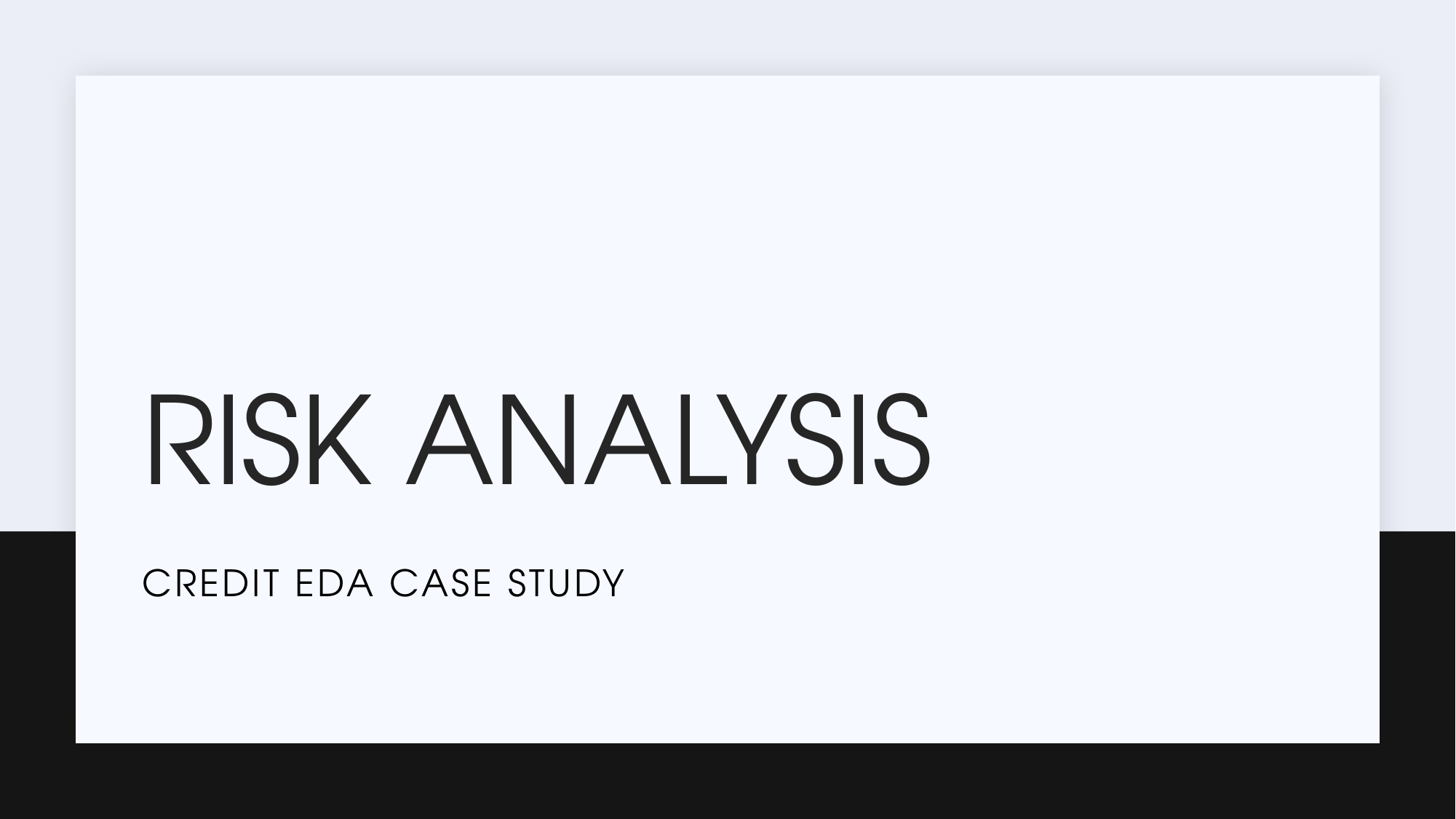

# Risk analysis
Credit eda case study